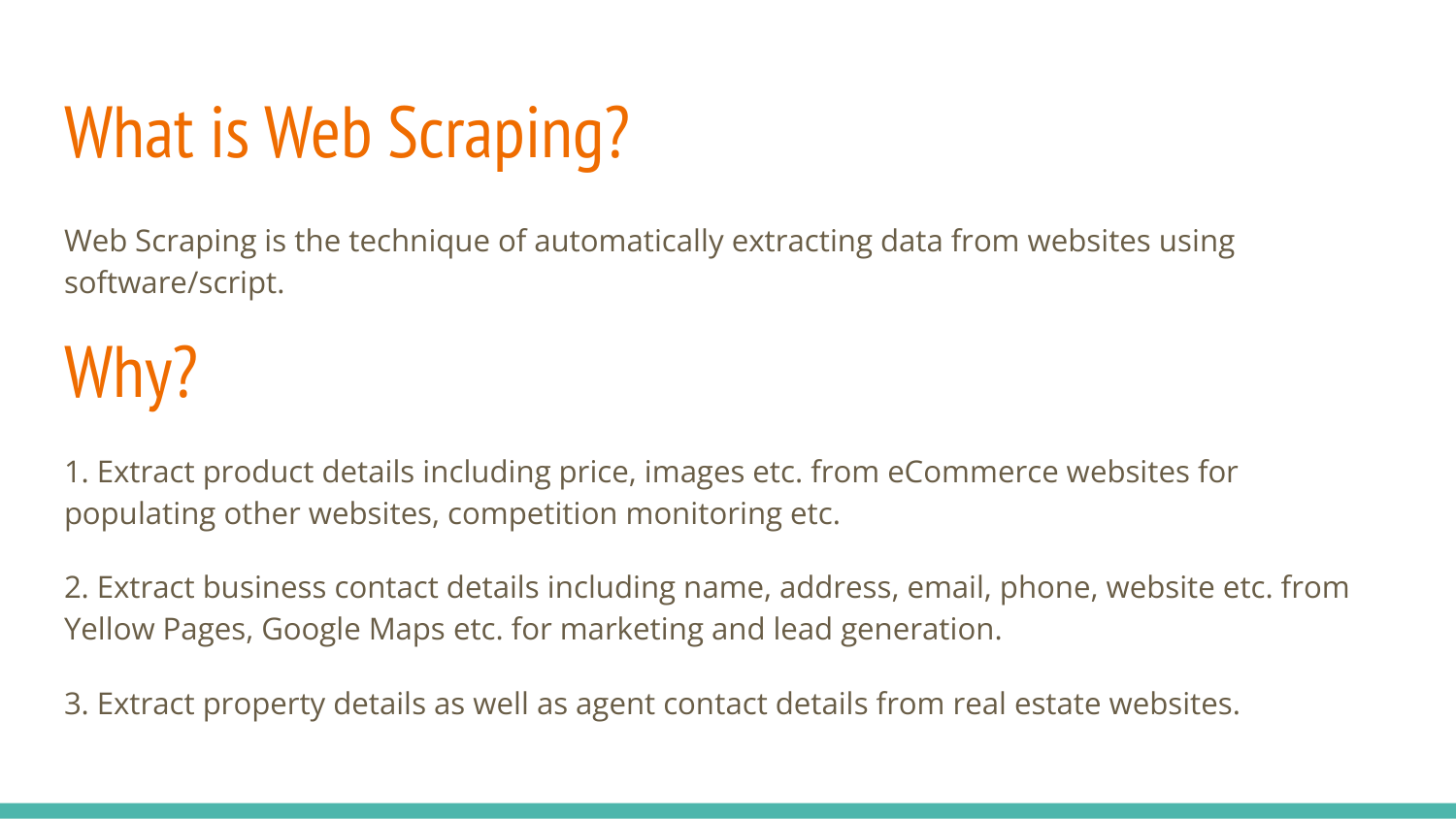

# What is Web Scraping?
Web Scraping is the technique of automatically extracting data from websites using software/script.

Why?
1. Extract product details including price, images etc. from eCommerce websites for populating other websites, competition monitoring etc.
2. Extract business contact details including name, address, email, phone, website etc. from Yellow Pages, Google Maps etc. for marketing and lead generation.
3. Extract property details as well as agent contact details from real estate websites.